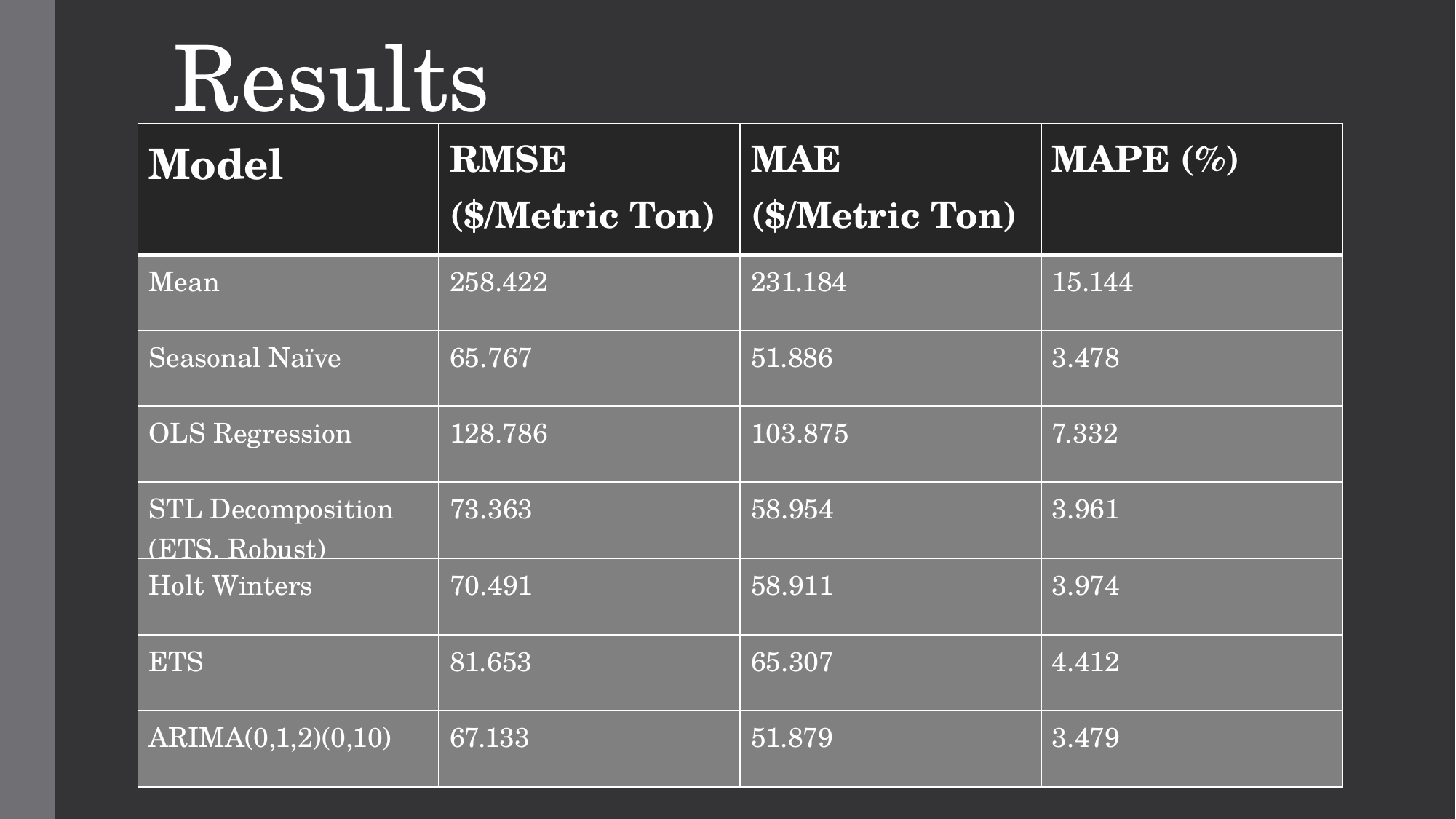

Results
| Model | RMSE ($/Metric Ton) | MAE ($/Metric Ton) | MAPE (%) |
| --- | --- | --- | --- |
| Mean | 258.422 | 231.184 | 15.144 |
| Seasonal Naïve | 65.767 | 51.886 | 3.478 |
| OLS Regression | 128.786 | 103.875 | 7.332 |
| STL Decomposition (ETS, Robust) | 73.363 | 58.954 | 3.961 |
| Holt Winters | 70.491 | 58.911 | 3.974 |
| ETS | 81.653 | 65.307 | 4.412 |
| ARIMA(0,1,2)(0,10) | 67.133 | 51.879 | 3.479 |